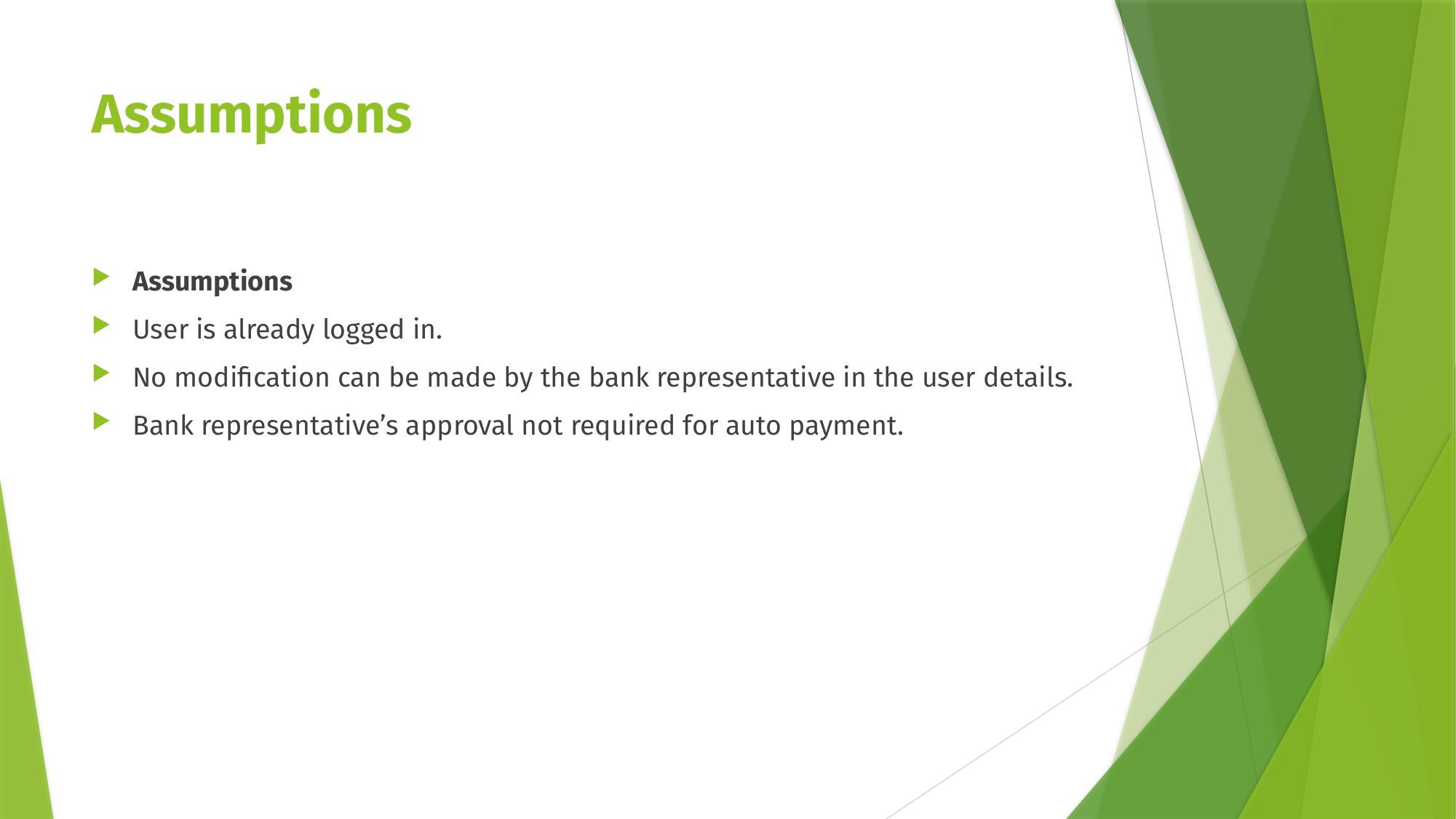

# Assumptions
Assumptions
User is already logged in.
No modification can be made by the bank representative in the user details.
Bank representative’s approval not required for auto payment.